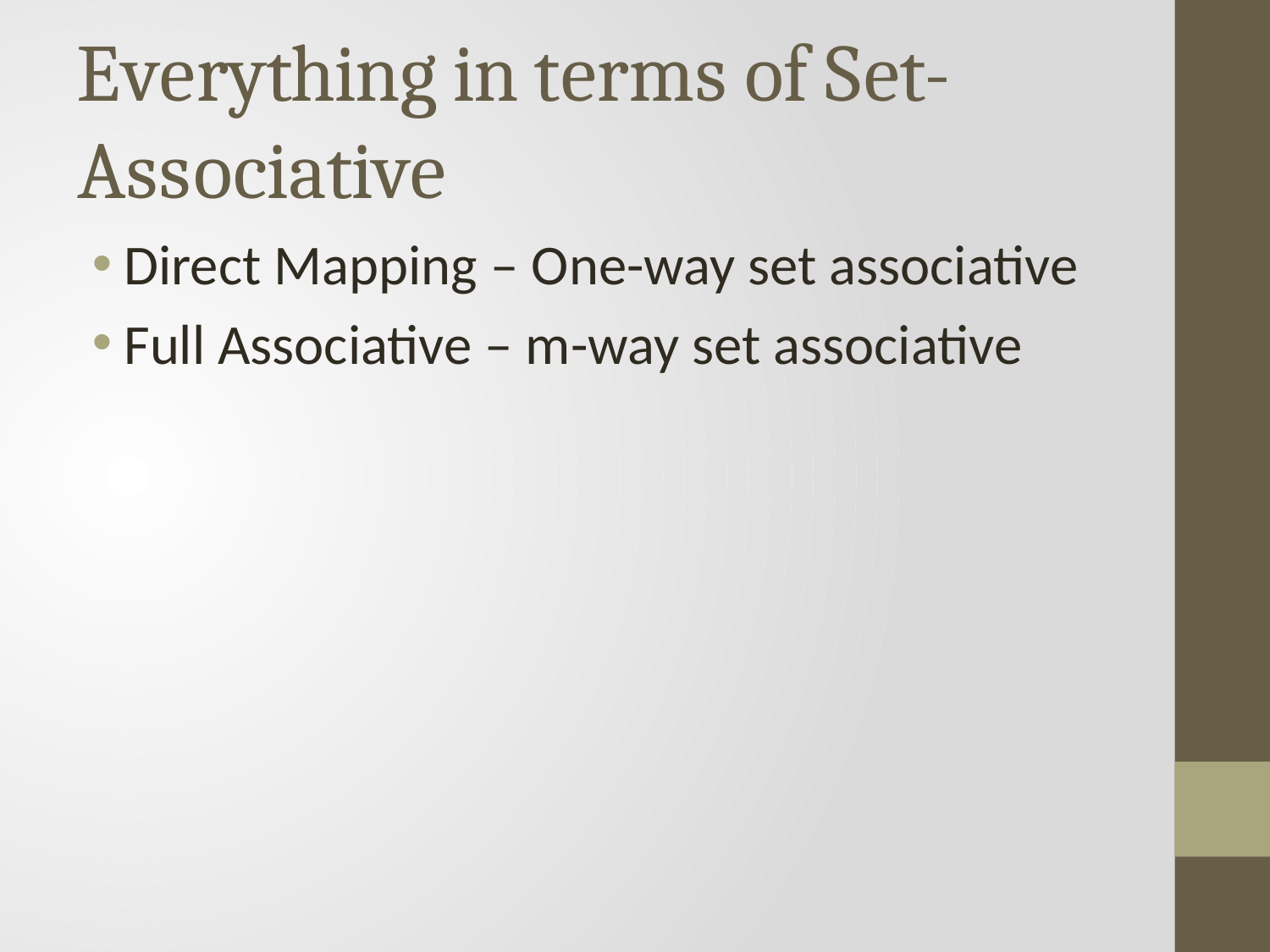

# Everything in terms of Set-Associative
Direct Mapping – One-way set associative
Full Associative – m-way set associative